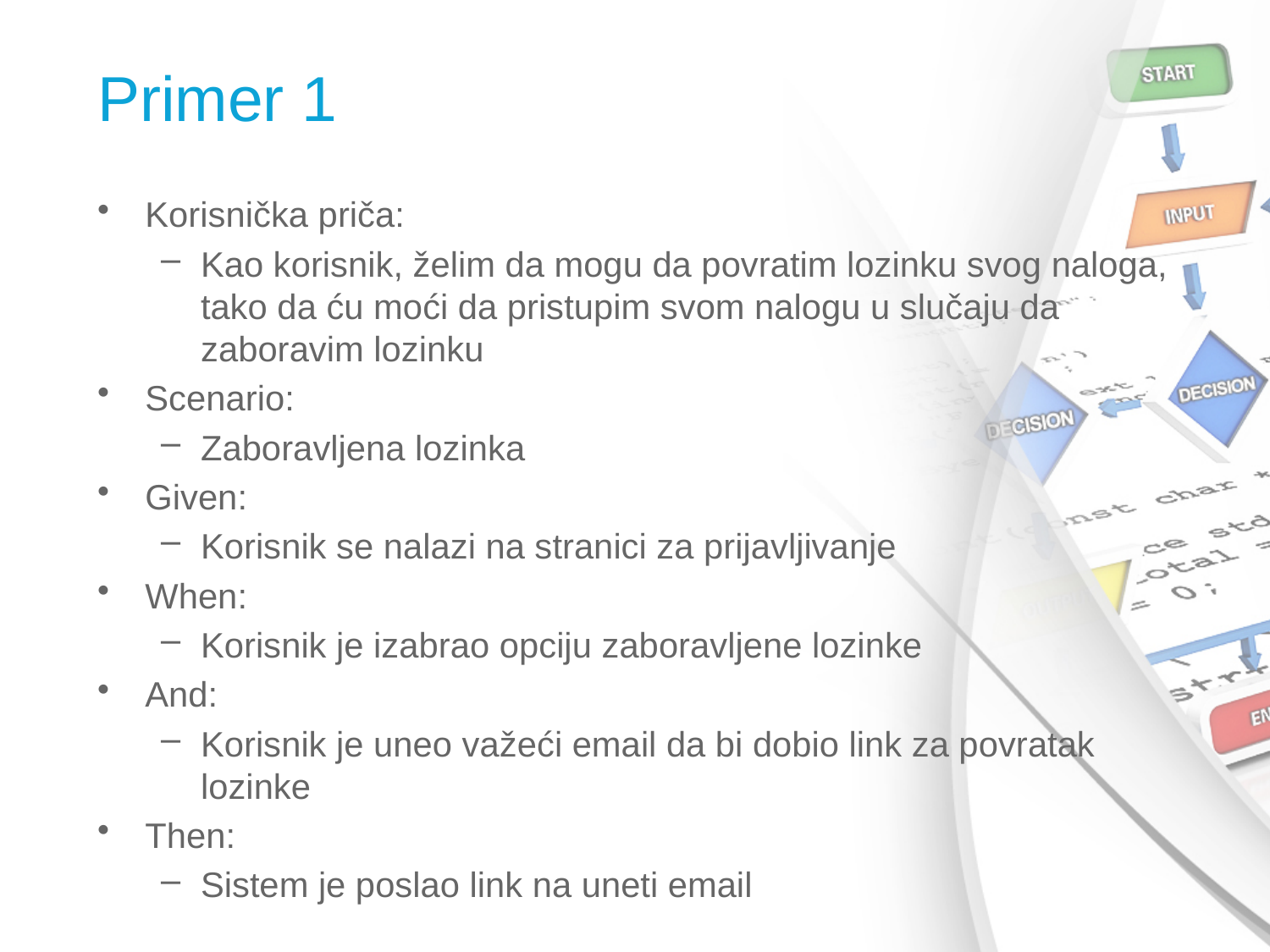

# Primer 1
Korisnička priča:
Kao korisnik, želim da mogu da povratim lozinku svog naloga, tako da ću moći da pristupim svom nalogu u slučaju da zaboravim lozinku
Scenario:
Zaboravljena lozinka
Given:
Korisnik se nalazi na stranici za prijavljivanje
When:
Korisnik je izabrao opciju zaboravljene lozinke
And:
Korisnik je uneo važeći email da bi dobio link za povratak lozinke
Then:
Sistem je poslao link na uneti email